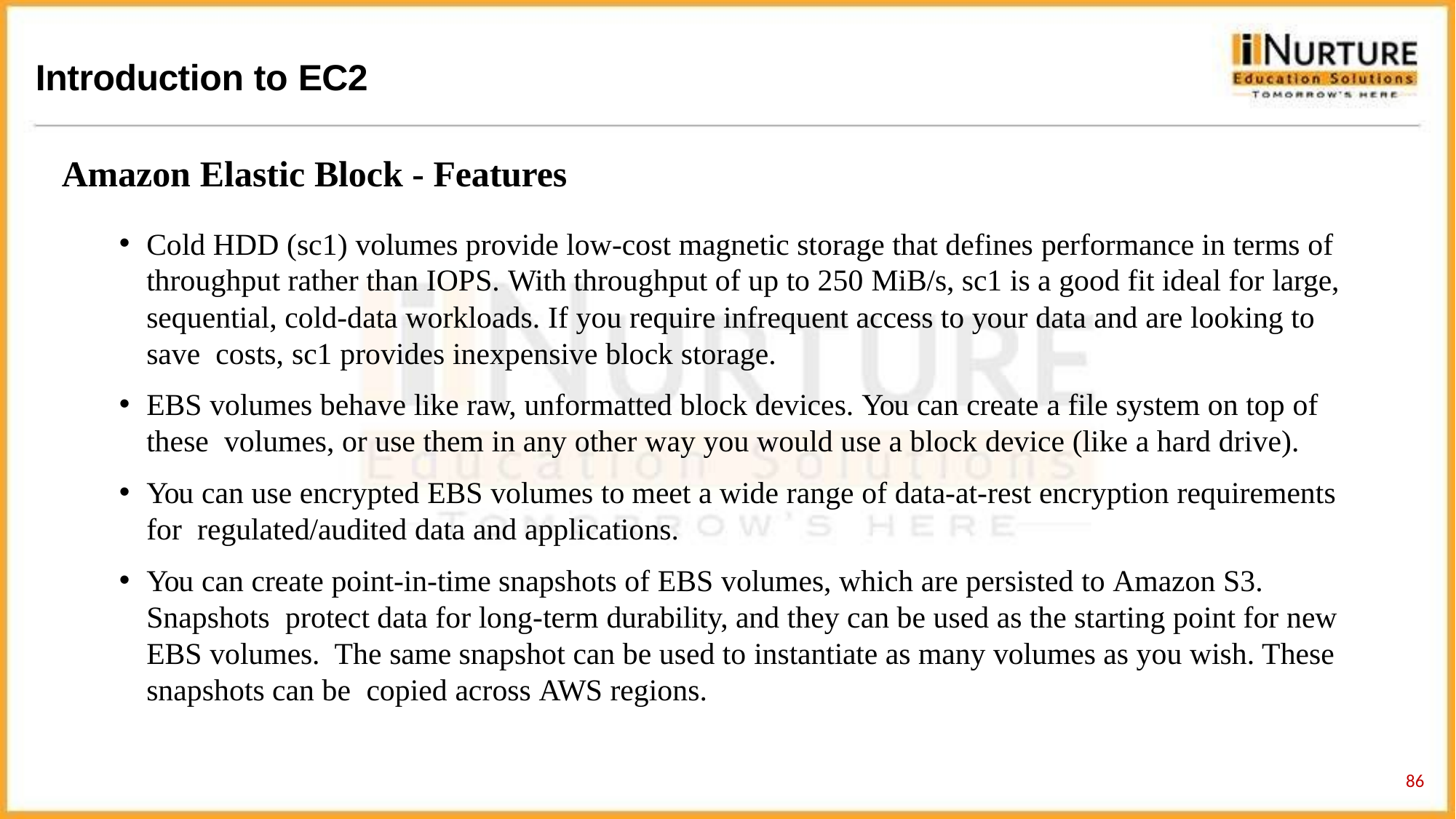

# Introduction to EC2
Amazon Elastic Block - Features
Cold HDD (sc1) volumes provide low-cost magnetic storage that defines performance in terms of  throughput rather than IOPS. With throughput of up to 250 MiB/s, sc1 is a good fit ideal for large,  sequential, cold-data workloads. If you require infrequent access to your data and are looking to save  costs, sc1 provides inexpensive block storage.
EBS volumes behave like raw, unformatted block devices. You can create a file system on top of these  volumes, or use them in any other way you would use a block device (like a hard drive).
You can use encrypted EBS volumes to meet a wide range of data-at-rest encryption requirements for  regulated/audited data and applications.
You can create point-in-time snapshots of EBS volumes, which are persisted to Amazon S3. Snapshots  protect data for long-term durability, and they can be used as the starting point for new EBS volumes.  The same snapshot can be used to instantiate as many volumes as you wish. These snapshots can be  copied across AWS regions.
86